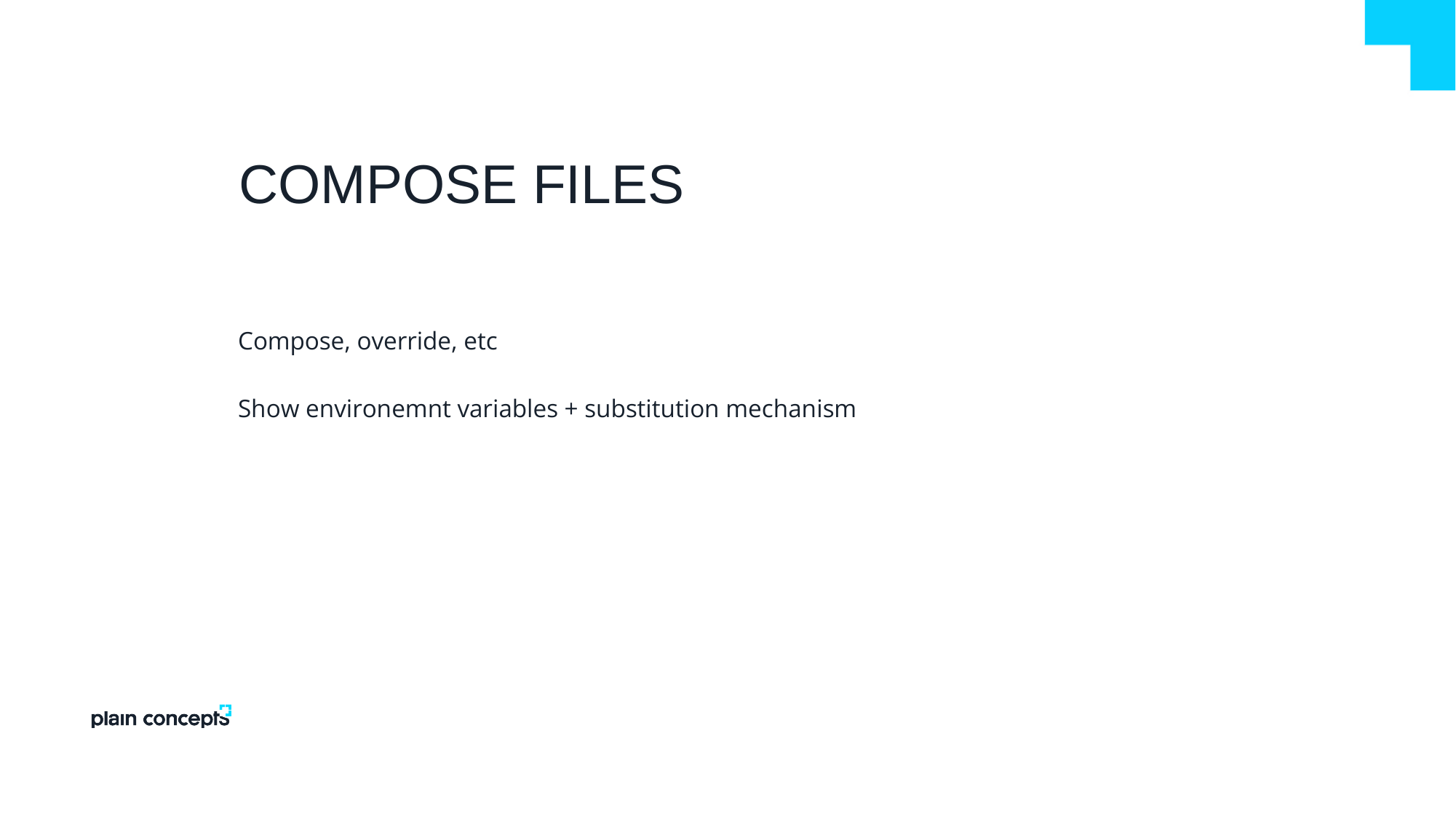

# Compose files
Compose, override, etc

Show environemnt variables + substitution mechanism